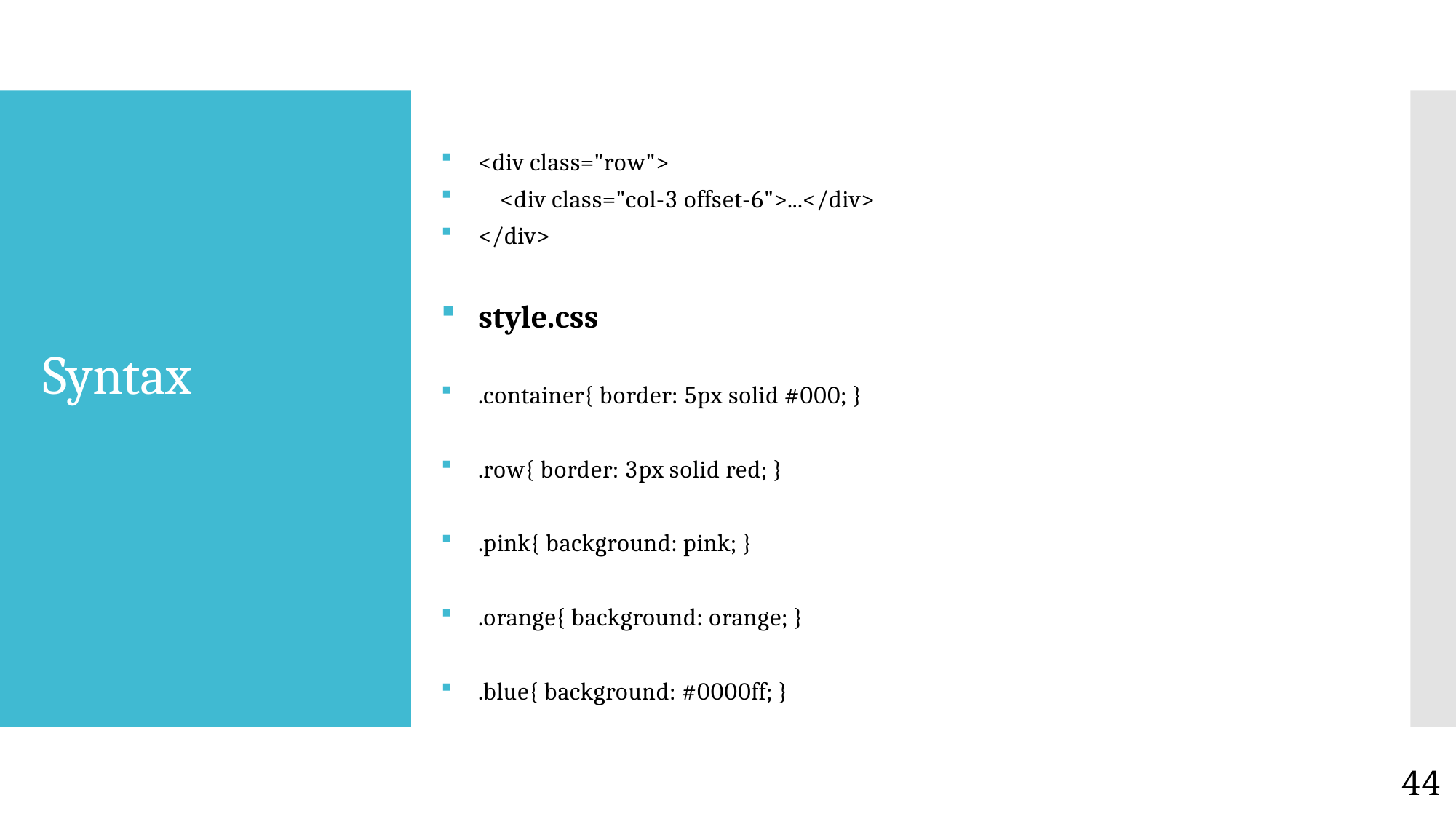

<div class="row">
    <div class="col-3 offset-6">...</div>
</div>

style.css

.container{ border: 5px solid #000; }

.row{ border: 3px solid red; }

.pink{ background: pink; }

.orange{ background: orange; }

.blue{ background: #0000ff; }
# Syntax
44